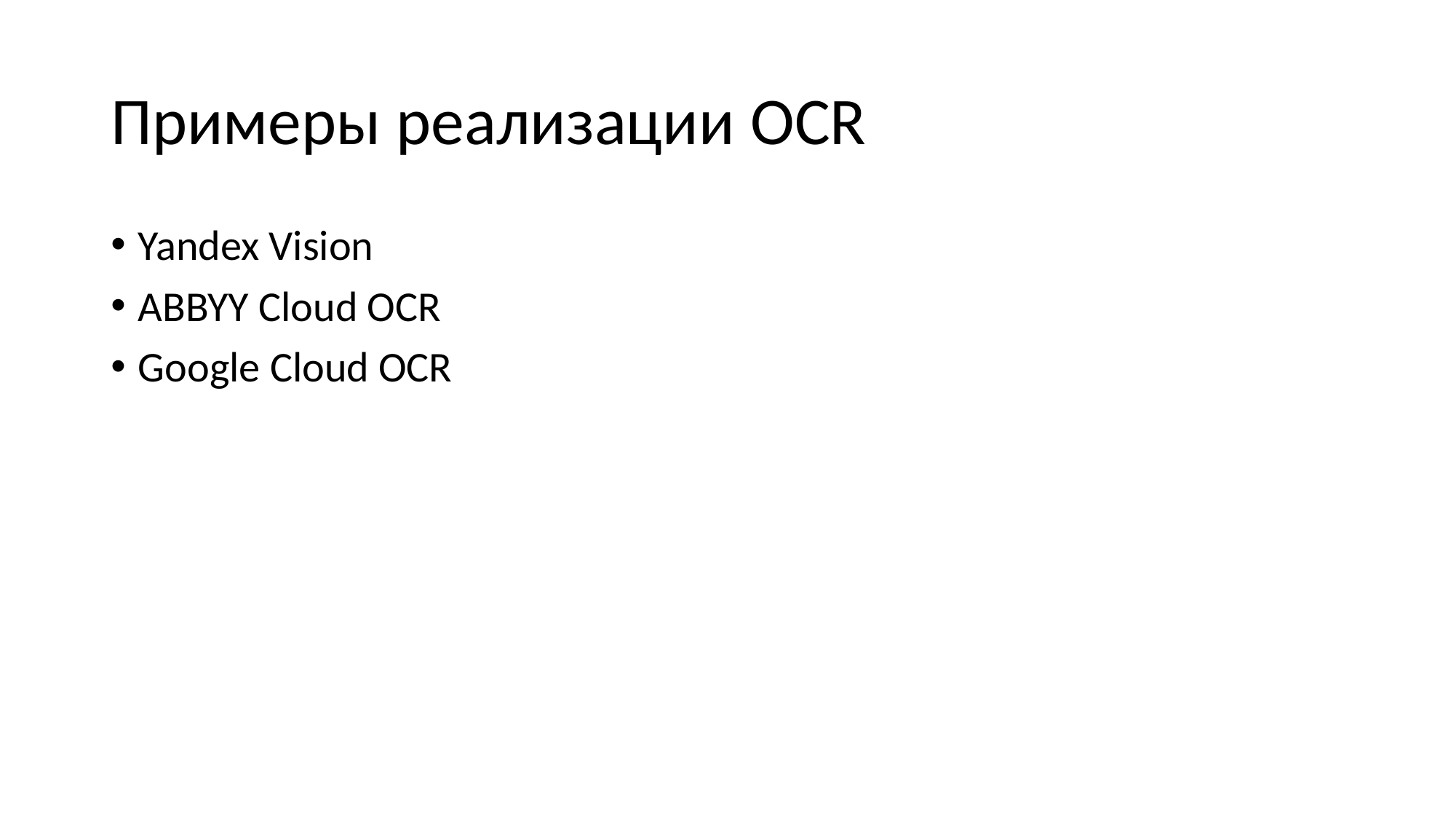

# Примеры реализации OCR
Yandex Vision
ABBYY Cloud OCR
Google Cloud OCR